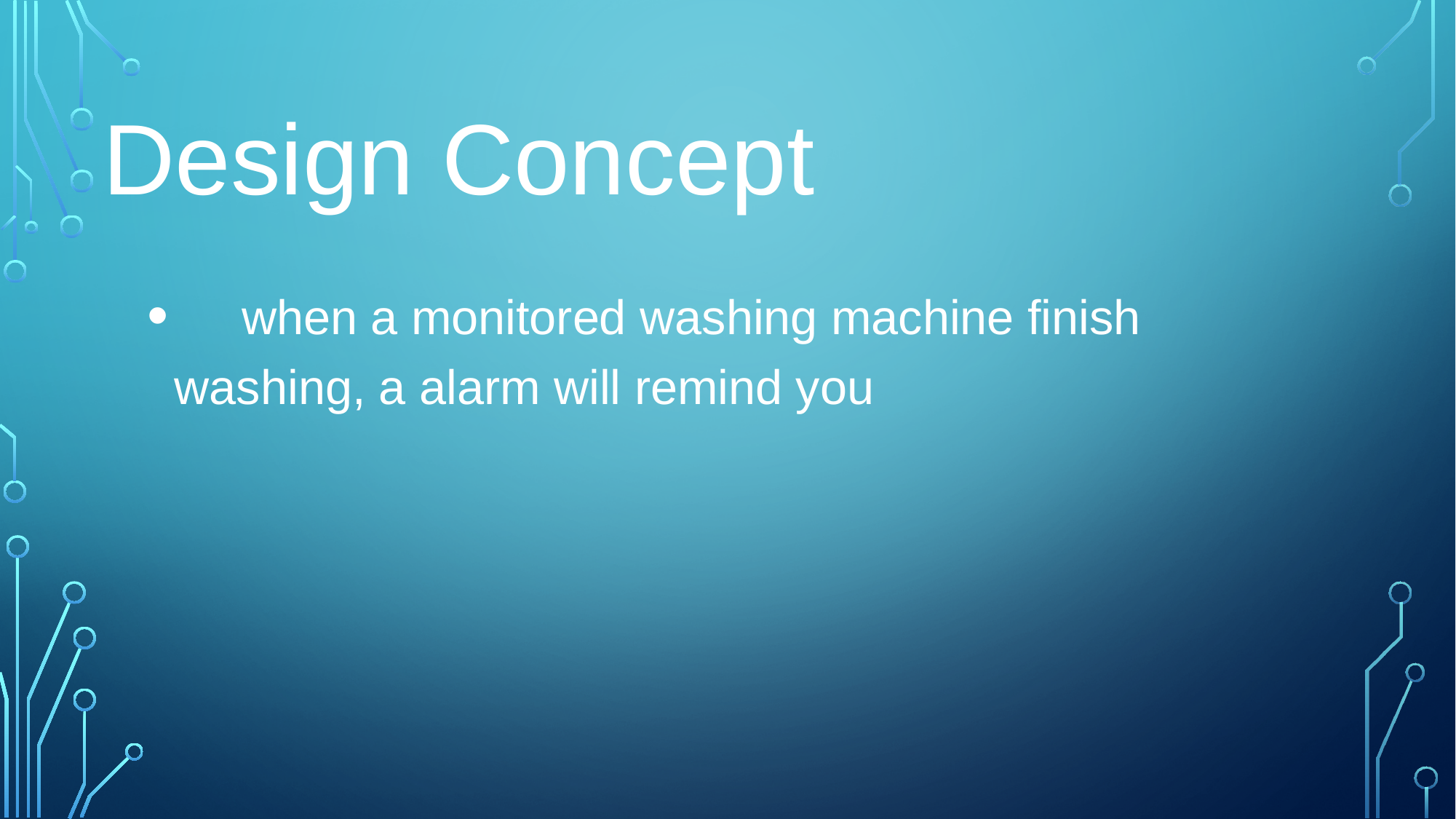

Design Concept
     when a monitored washing machine finish washing, a alarm will remind you